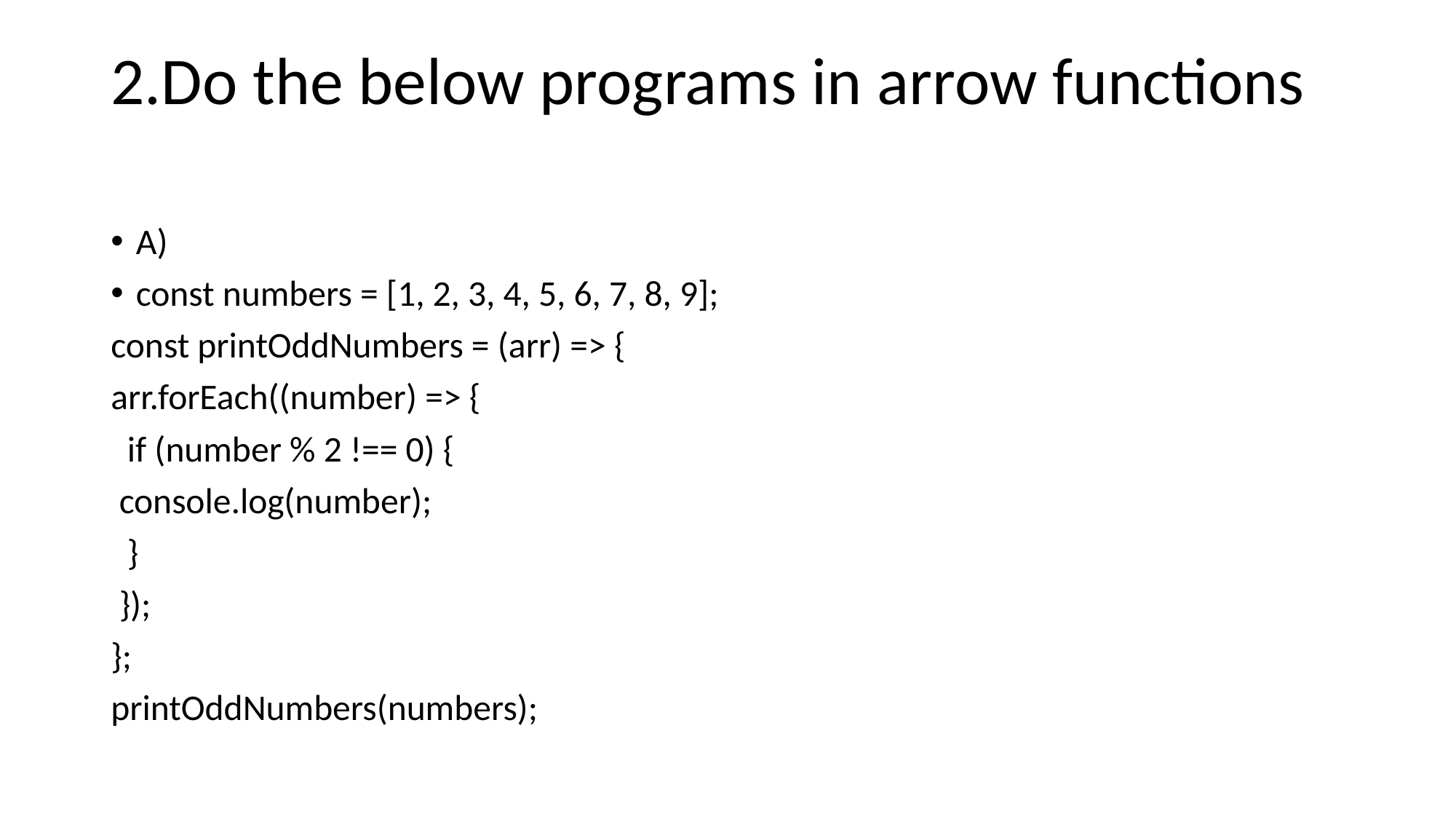

# 2.Do the below programs in arrow functions
A)
const numbers = [1, 2, 3, 4, 5, 6, 7, 8, 9];
const printOddNumbers = (arr) => {
arr.forEach((number) => {
  if (number % 2 !== 0) {
 console.log(number);
  }
 });
};
printOddNumbers(numbers);